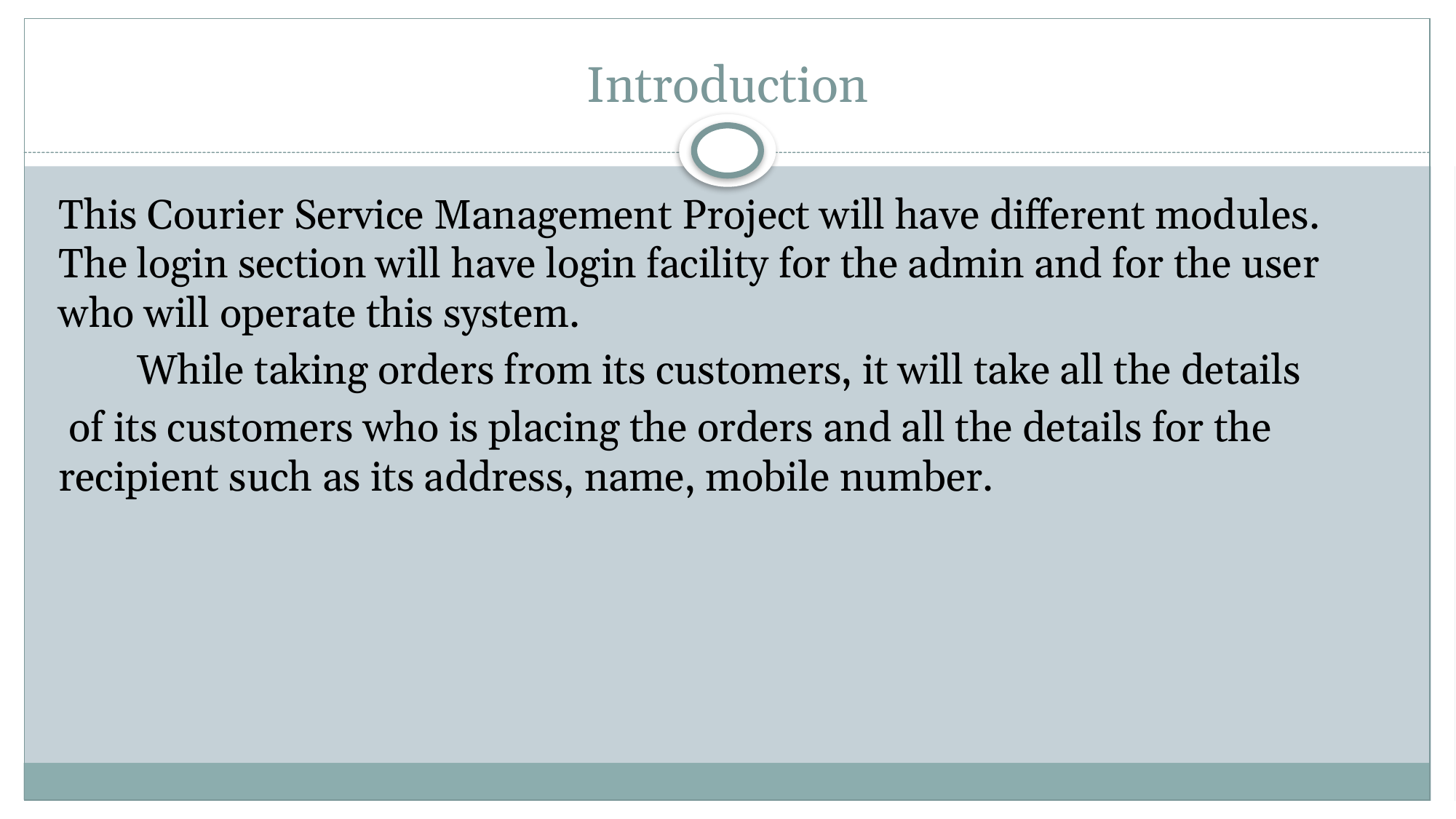

Introduction
This Courier Service Management Project will have different modules. The login section will have login facility for the admin and for the user who will operate this system.
        While taking orders from its customers, it will take all the details
 of its customers who is placing the orders and all the details for the recipient such as its address, name, mobile number.